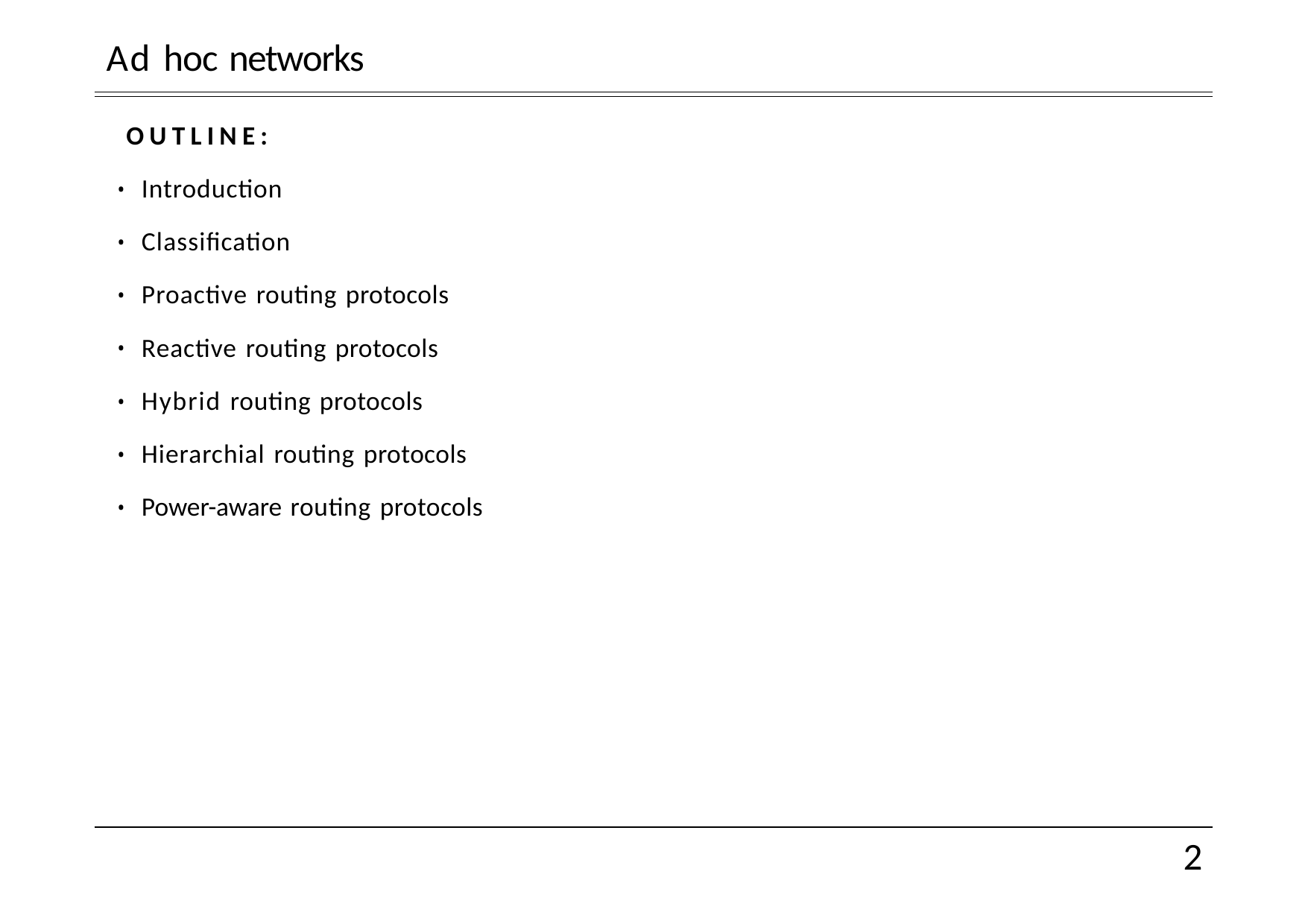

Ad hoc networks

OUTLINE:
Introduction
Classification
Proactive routing protocols
Reactive routing protocols
Hybrid routing protocols
Hierarchial routing protocols
Power-aware routing protocols

2